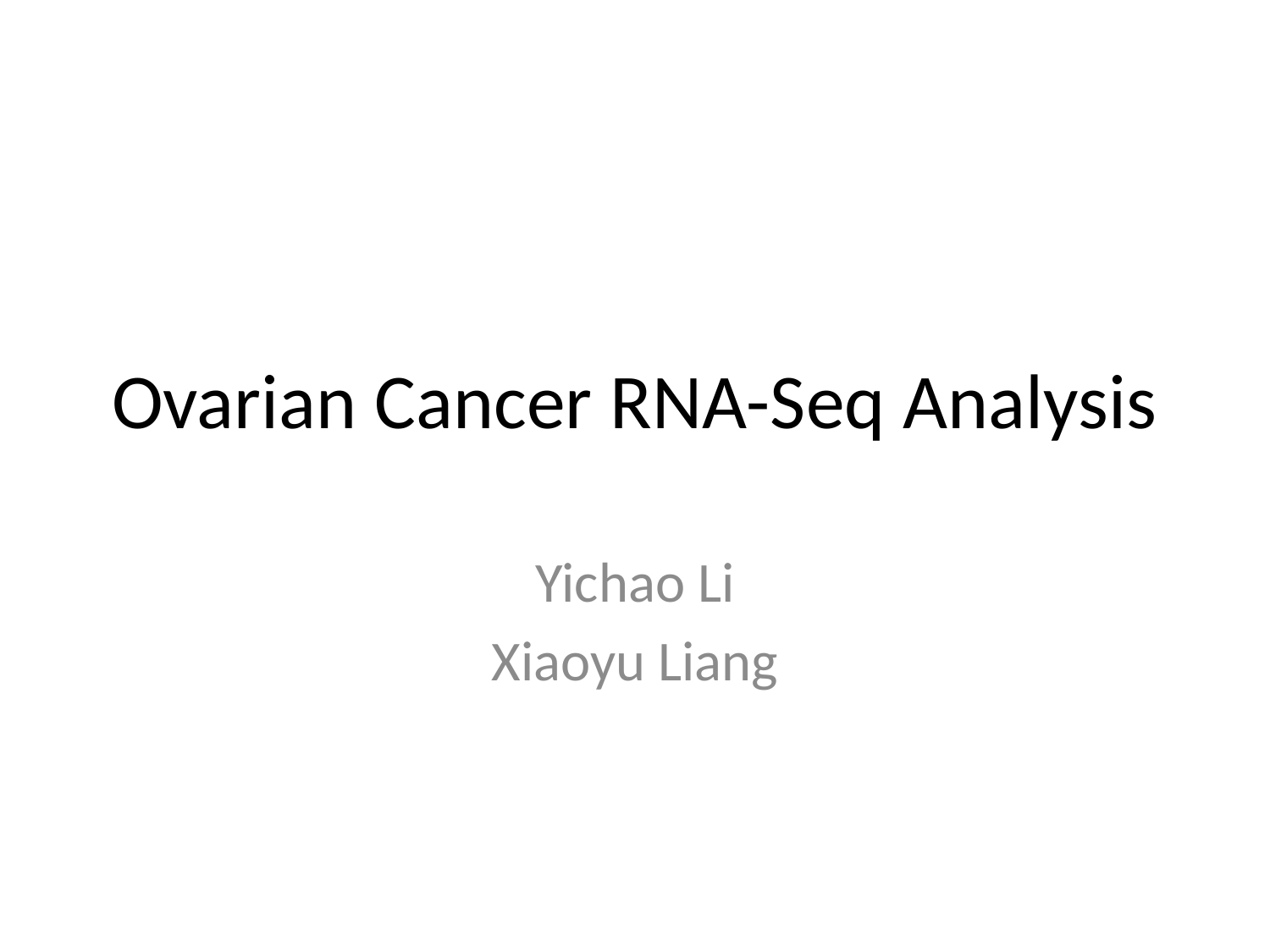

# Ovarian Cancer RNA-Seq Analysis
Yichao Li
Xiaoyu Liang